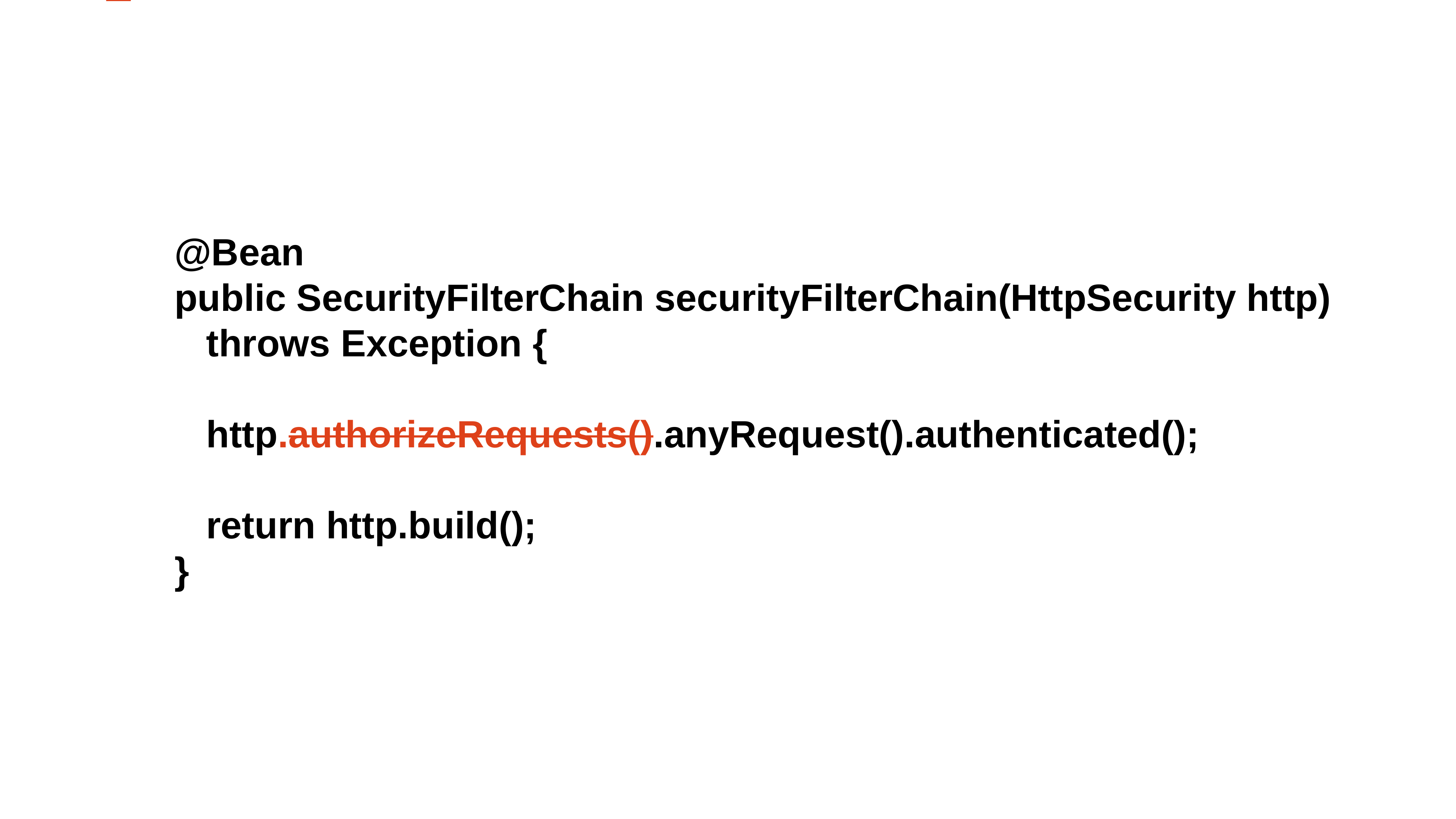

@Bean
public SecurityFilterChain securityFilterChain(HttpSecurity http)
   throws Exception {
   http.authorizeRequests().anyRequest().authenticated();
   return http.build();
}